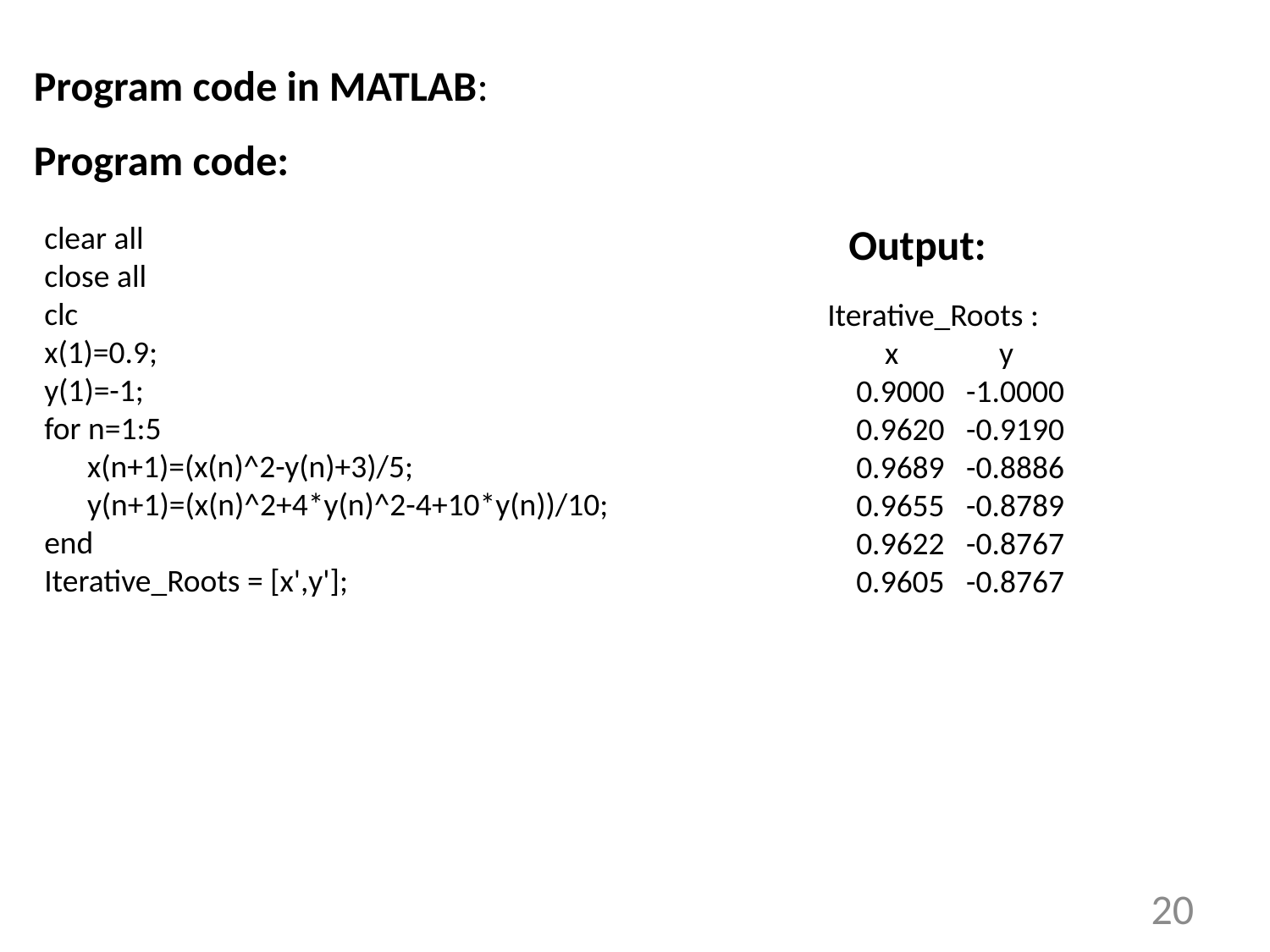

Program code in MATLAB:
Program code:
clear all
close all
clc
x(1)=0.9;
y(1)=-1;
for n=1:5
      x(n+1)=(x(n)^2-y(n)+3)/5;
      y(n+1)=(x(n)^2+4*y(n)^2-4+10*y(n))/10;
end
Iterative_Roots = [x',y'];
Output:
Iterative_Roots :
        x              y
    0.9000   -1.0000
    0.9620   -0.9190
    0.9689   -0.8886
    0.9655   -0.8789
    0.9622   -0.8767
    0.9605   -0.8767
20